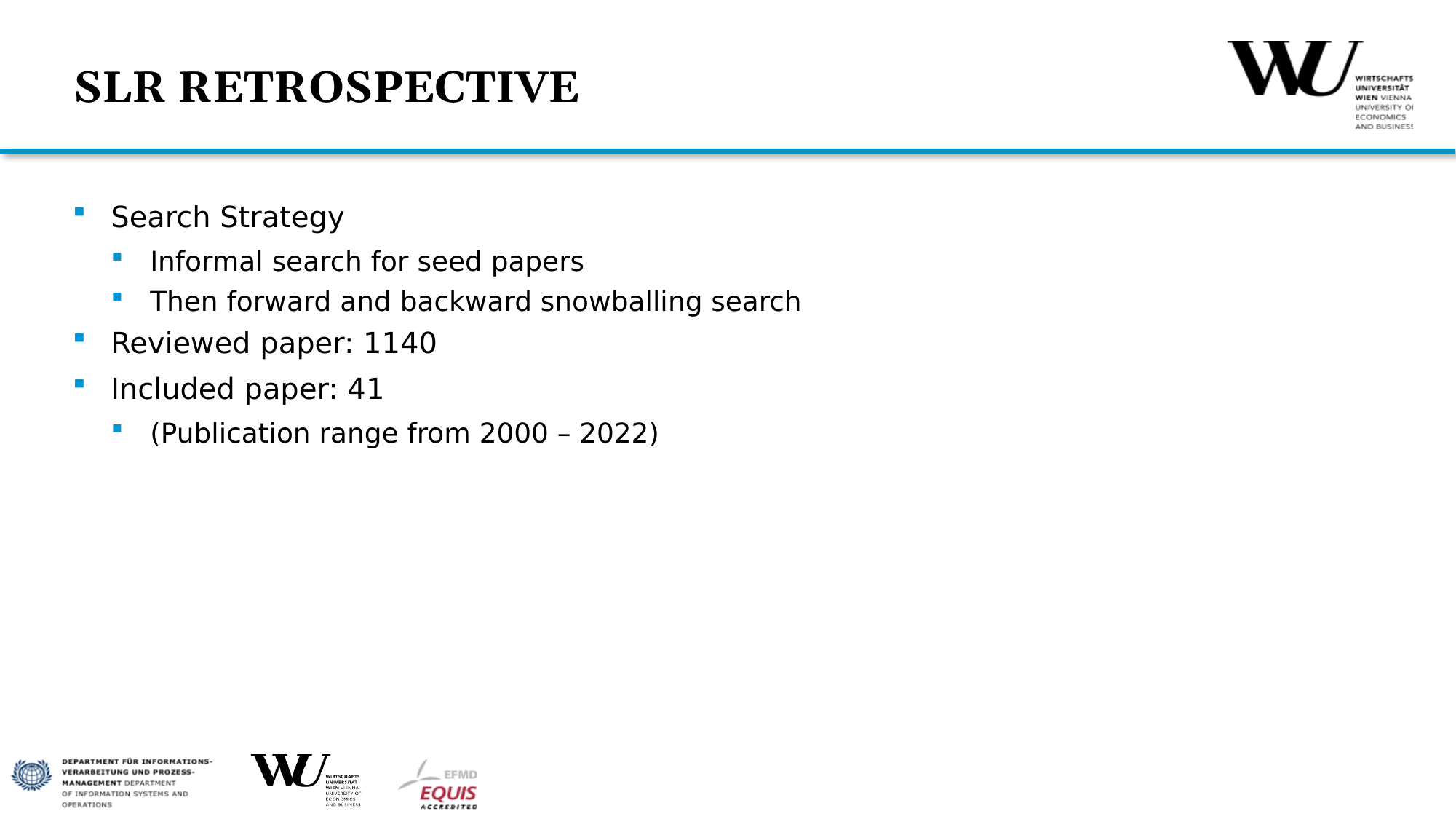

# SLR RETROSPECTIVE
Search Strategy
Informal search for seed papers
Then forward and backward snowballing search
Reviewed paper: 1140
Included paper: 41
(Publication range from 2000 – 2022)